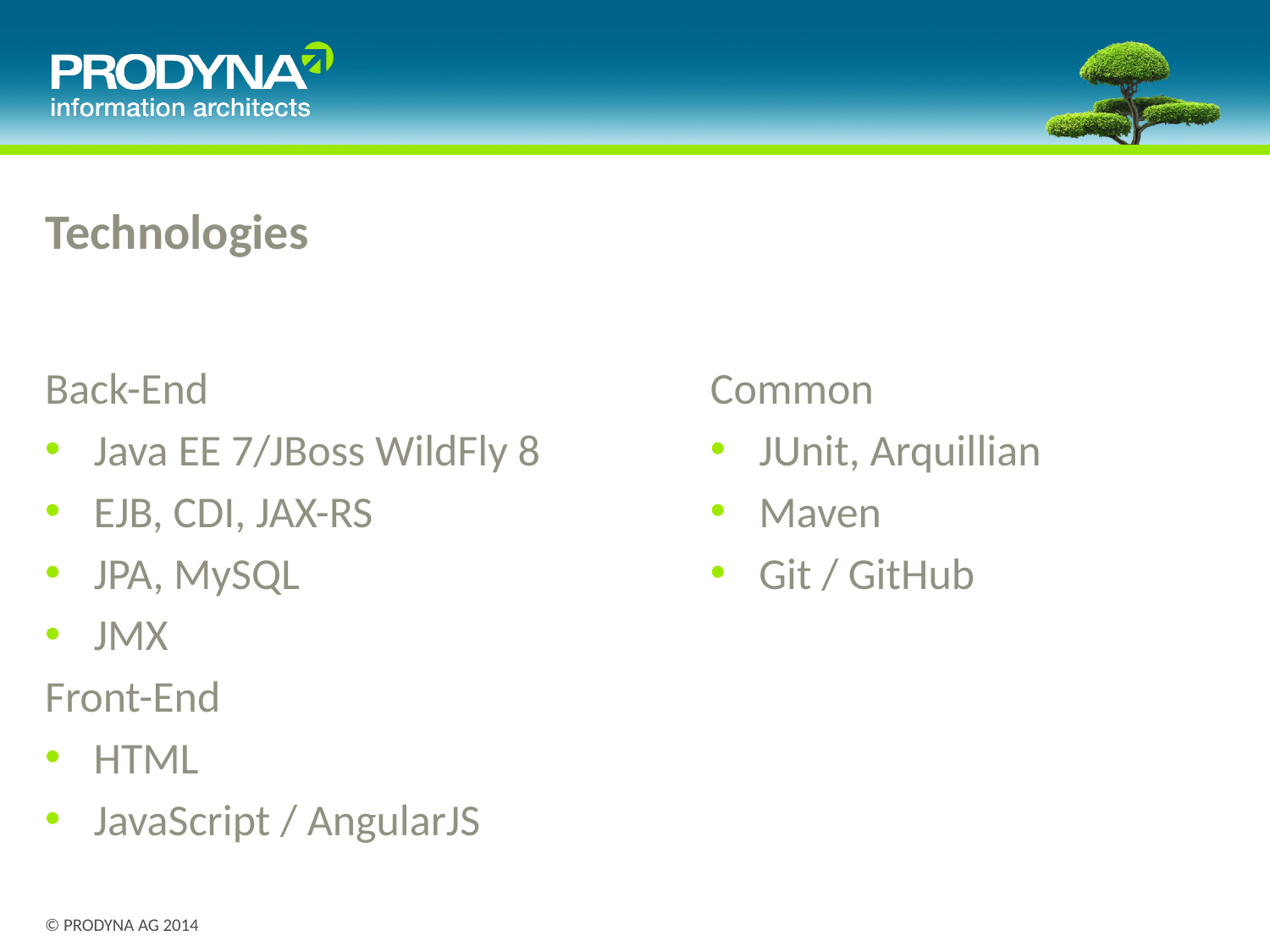

# Technologies
Back-End
Java EE 7/JBoss WildFly 8
EJB, CDI, JAX-RS
JPA, MySQL
JMX
Front-End
HTML
JavaScript / AngularJS
Common
JUnit, Arquillian
Maven
Git / GitHub